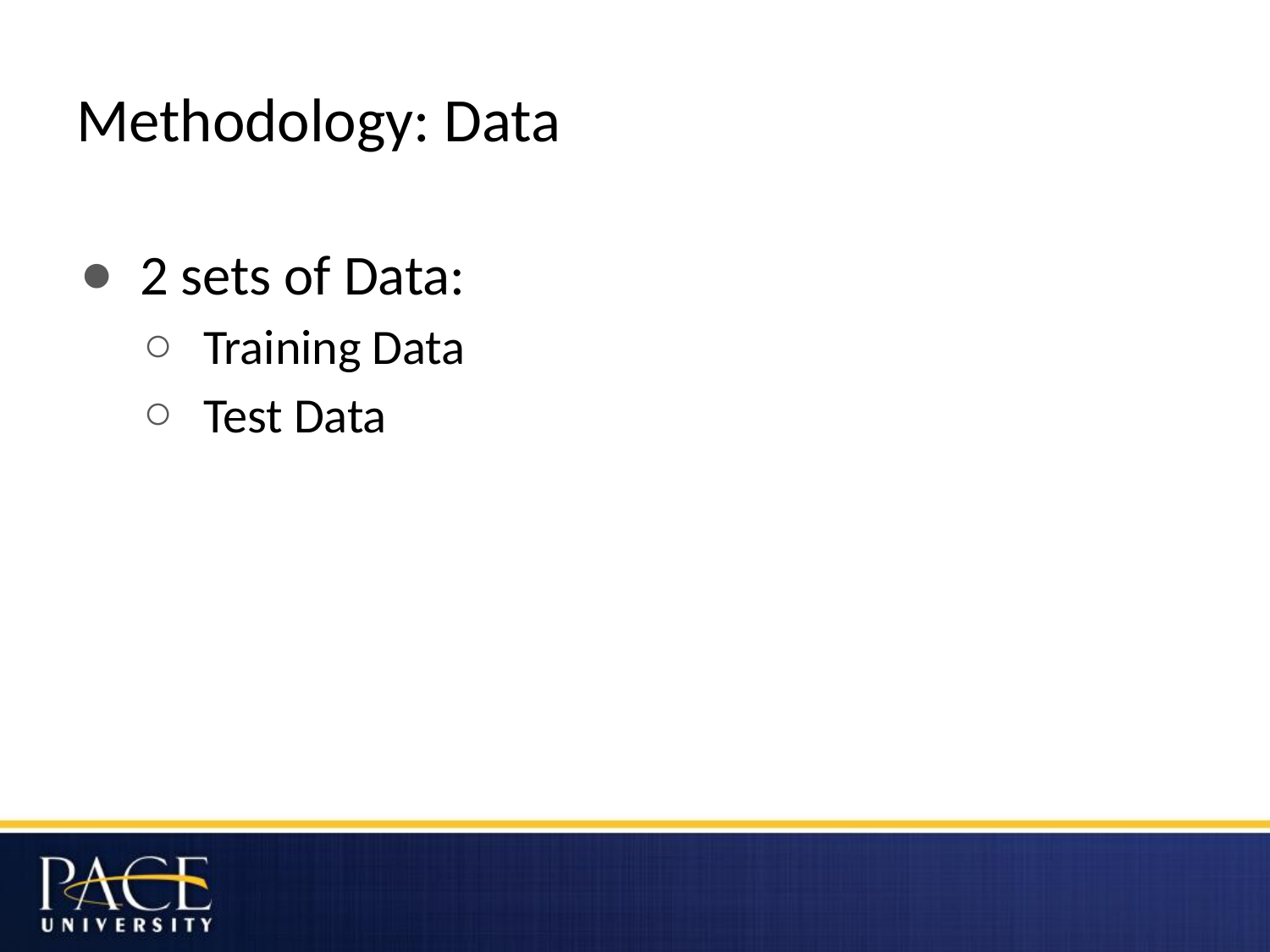

# Methodology: Data
2 sets of Data:
Training Data
Test Data